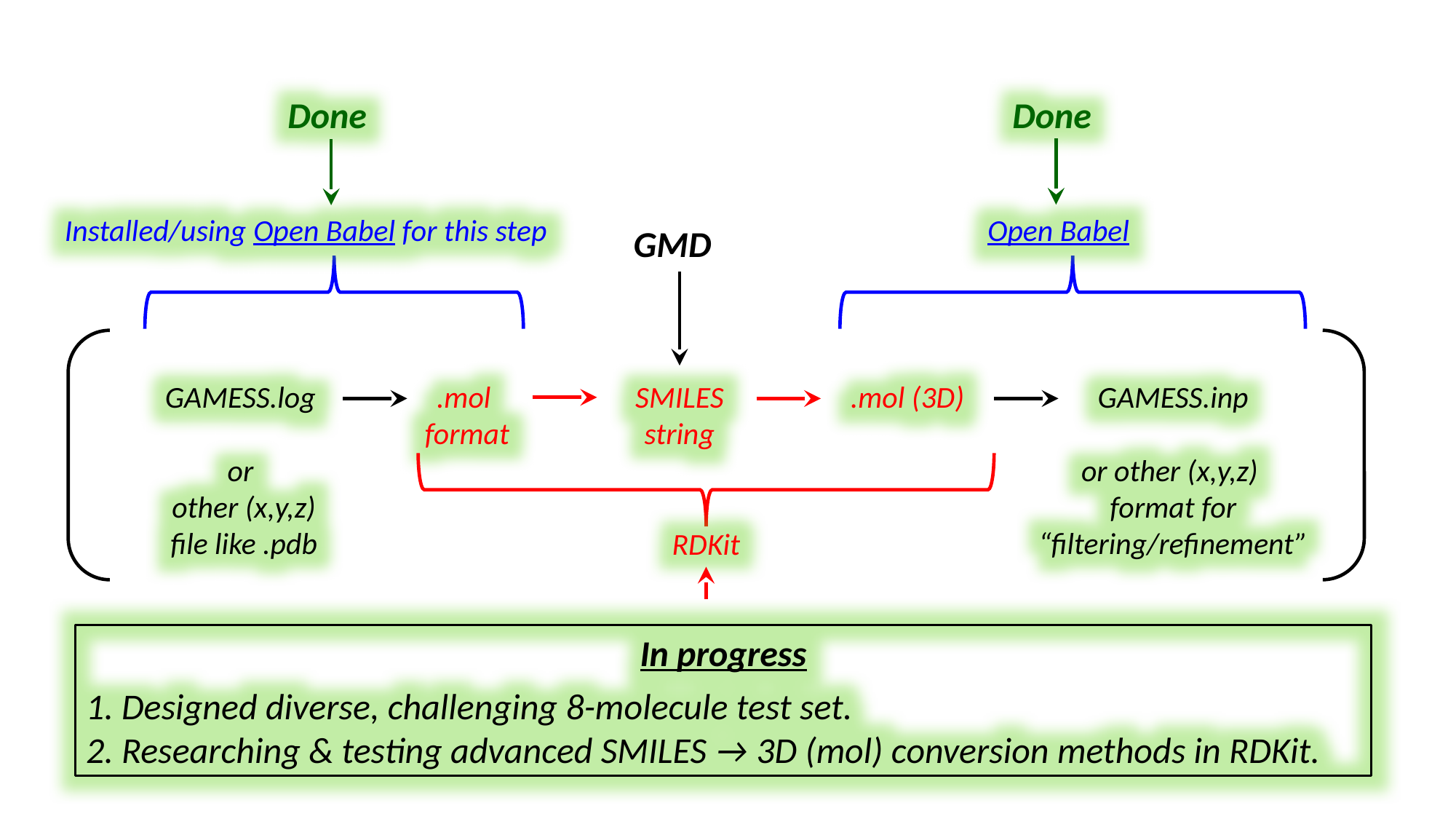

Done
Done

Installed/using Open Babel for this step
Open Babel
GMD

GAMESS.log

or
other (x,y,z) file like .pdb
.mol
format
SMILES
string
.mol (3D)
GAMESS.inp

or other (x,y,z)
format for “filtering/refinement”
RDKit
In progress
1. Designed diverse, challenging 8-molecule test set.
2. Researching & testing advanced SMILES → 3D (mol) conversion methods in RDKit.